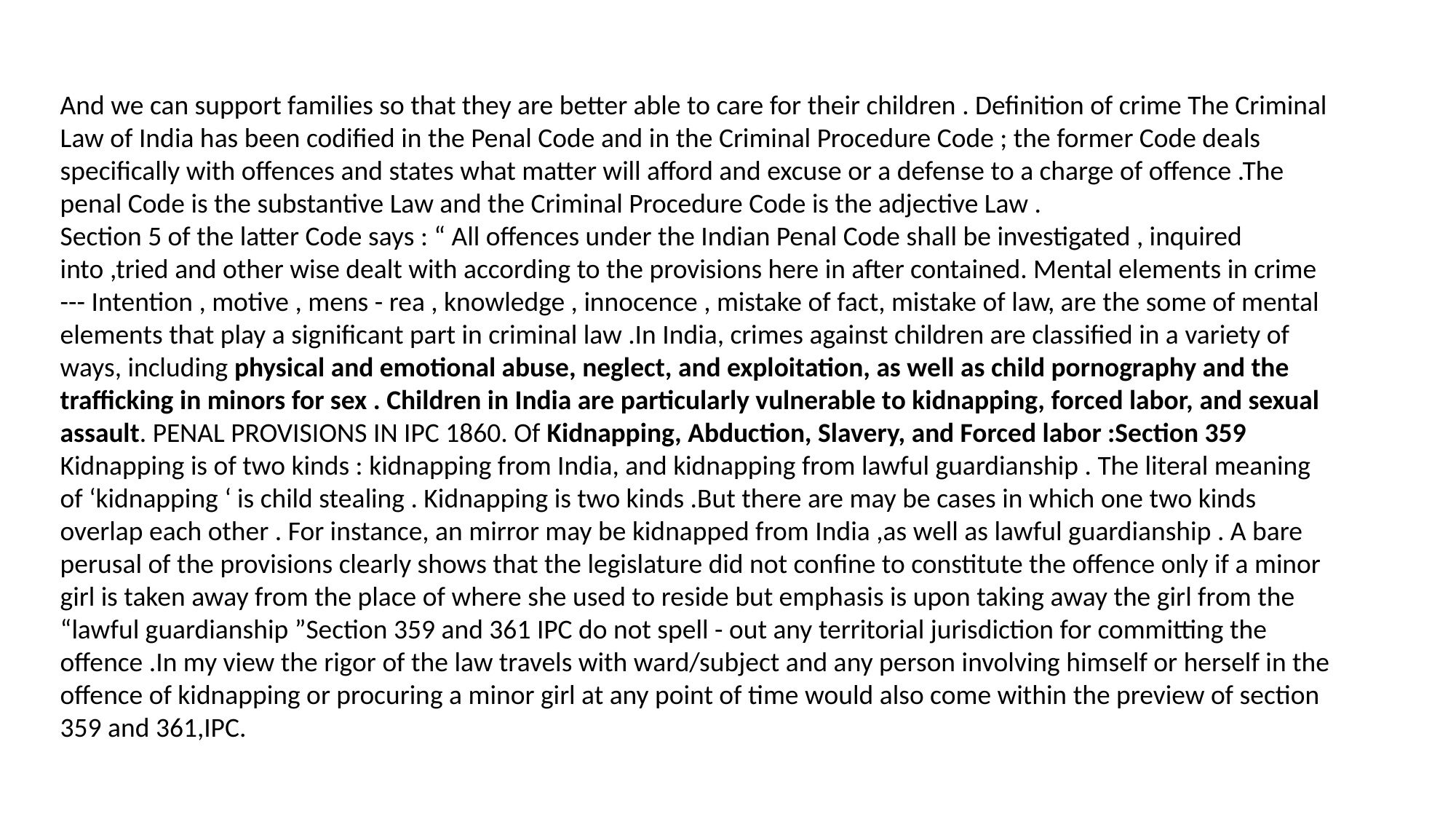

And we can support families so that they are better able to care for their children . Definition of crime The Criminal Law of India has been codified in the Penal Code and in the Criminal Procedure Code ; the former Code deals specifically with offences and states what matter will afford and excuse or a defense to a charge of offence .The penal Code is the substantive Law and the Criminal Procedure Code is the adjective Law .
Section 5 of the latter Code says : “ All offences under the Indian Penal Code shall be investigated , inquired into ,tried and other wise dealt with according to the provisions here in after contained. Mental elements in crime --- Intention , motive , mens - rea , knowledge , innocence , mistake of fact, mistake of law, are the some of mental elements that play a significant part in criminal law .In India, crimes against children are classified in a variety of ways, including physical and emotional abuse, neglect, and exploitation, as well as child pornography and the trafficking in minors for sex . Children in India are particularly vulnerable to kidnapping, forced labor, and sexual assault. PENAL PROVISIONS IN IPC 1860. Of Kidnapping, Abduction, Slavery, and Forced labor :Section 359 Kidnapping is of two kinds : kidnapping from India, and kidnapping from lawful guardianship . The literal meaning of ‘kidnapping ‘ is child stealing . Kidnapping is two kinds .But there are may be cases in which one two kinds overlap each other . For instance, an mirror may be kidnapped from India ,as well as lawful guardianship . A bare perusal of the provisions clearly shows that the legislature did not confine to constitute the offence only if a minor girl is taken away from the place of where she used to reside but emphasis is upon taking away the girl from the “lawful guardianship ”Section 359 and 361 IPC do not spell - out any territorial jurisdiction for committing the offence .In my view the rigor of the law travels with ward/subject and any person involving himself or herself in the offence of kidnapping or procuring a minor girl at any point of time would also come within the preview of section 359 and 361,IPC.